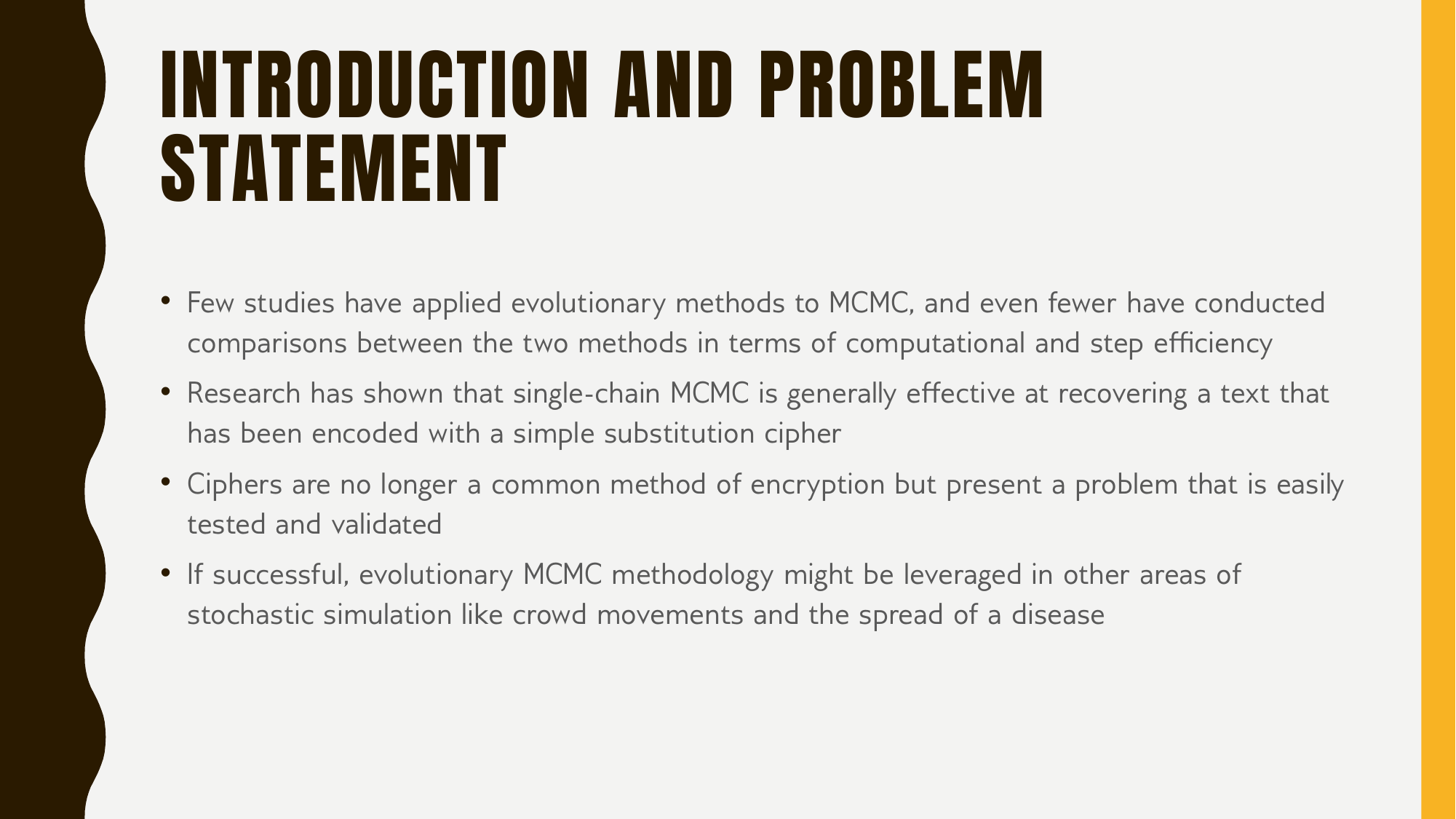

# Introduction and Problem statement
Few studies have applied evolutionary methods to MCMC, and even fewer have conducted comparisons between the two methods in terms of computational and step efficiency
Research has shown that single-chain MCMC is generally effective at recovering a text that has been encoded with a simple substitution cipher
Ciphers are no longer a common method of encryption but present a problem that is easily tested and validated
If successful, evolutionary MCMC methodology might be leveraged in other areas of stochastic simulation like crowd movements and the spread of a disease